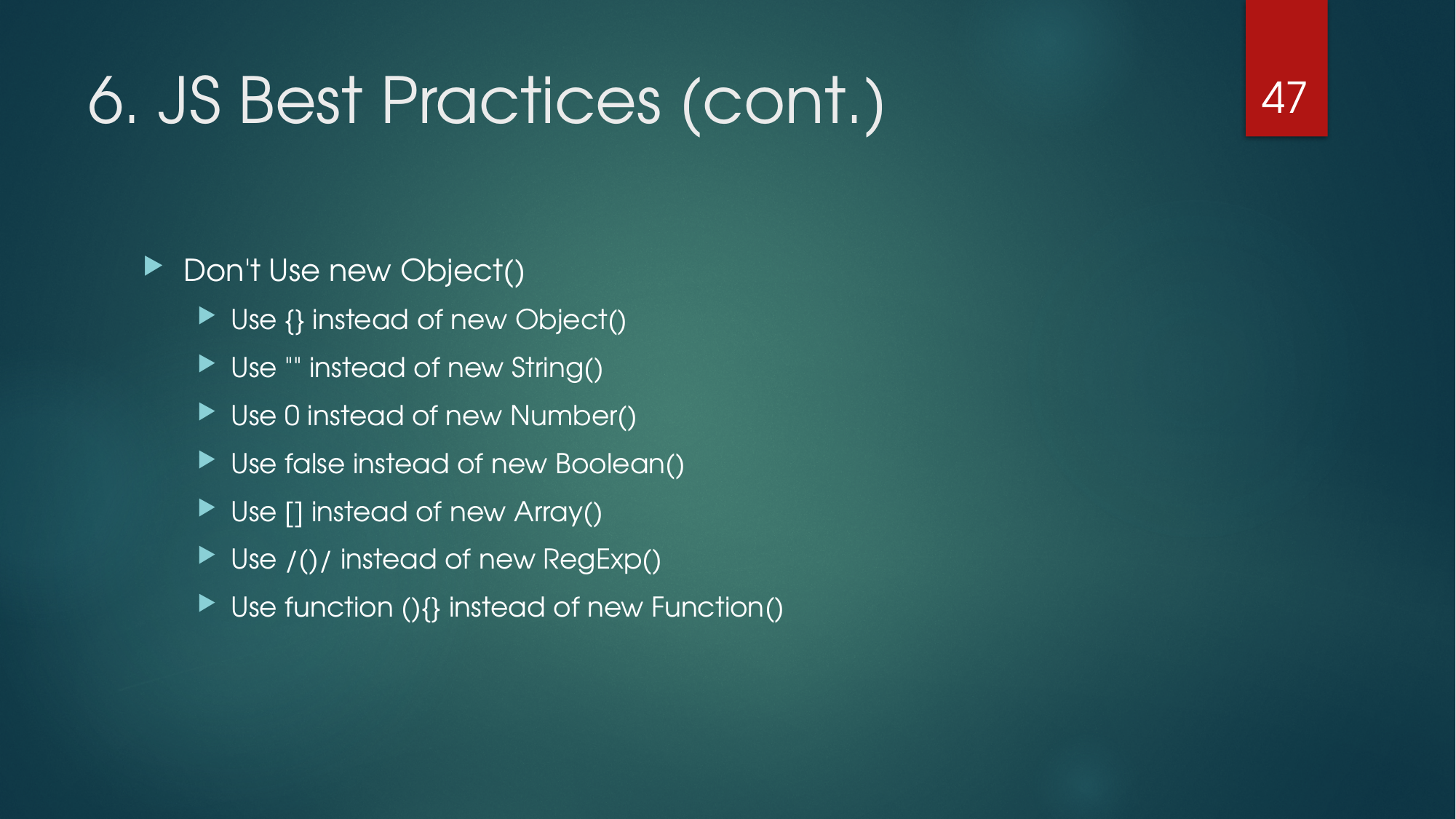

47
# 6. JS Best Practices (cont.)
Don't Use new Object()
Use {} instead of new Object()
Use "" instead of new String()
Use 0 instead of new Number()
Use false instead of new Boolean()
Use [] instead of new Array()
Use /()/ instead of new RegExp()
Use function (){} instead of new Function()